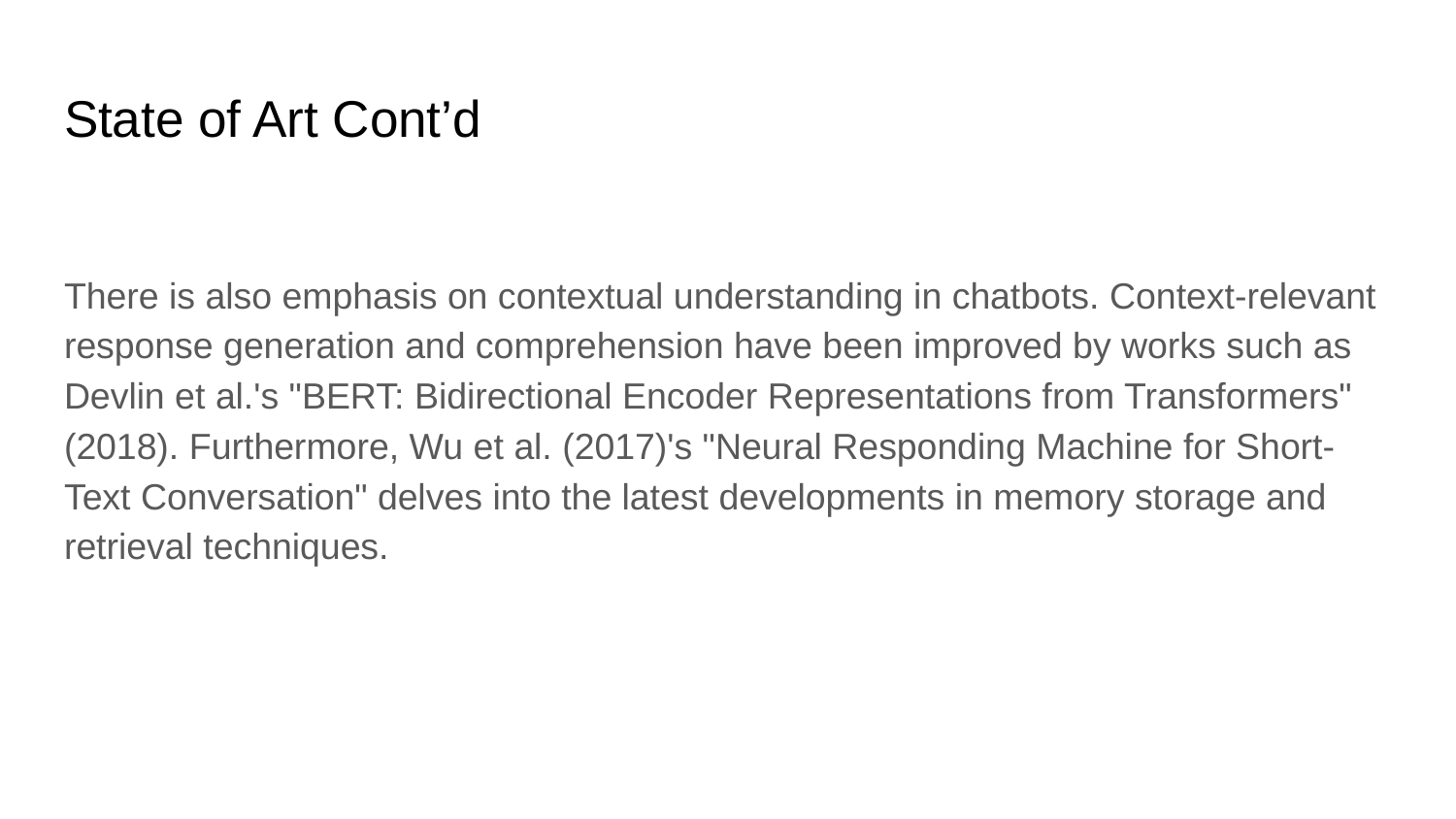

# State of Art Cont’d

There is also emphasis on contextual understanding in chatbots. Context-relevant response generation and comprehension have been improved by works such as Devlin et al.'s "BERT: Bidirectional Encoder Representations from Transformers" (2018). Furthermore, Wu et al. (2017)'s "Neural Responding Machine for Short-Text Conversation" delves into the latest developments in memory storage and retrieval techniques.